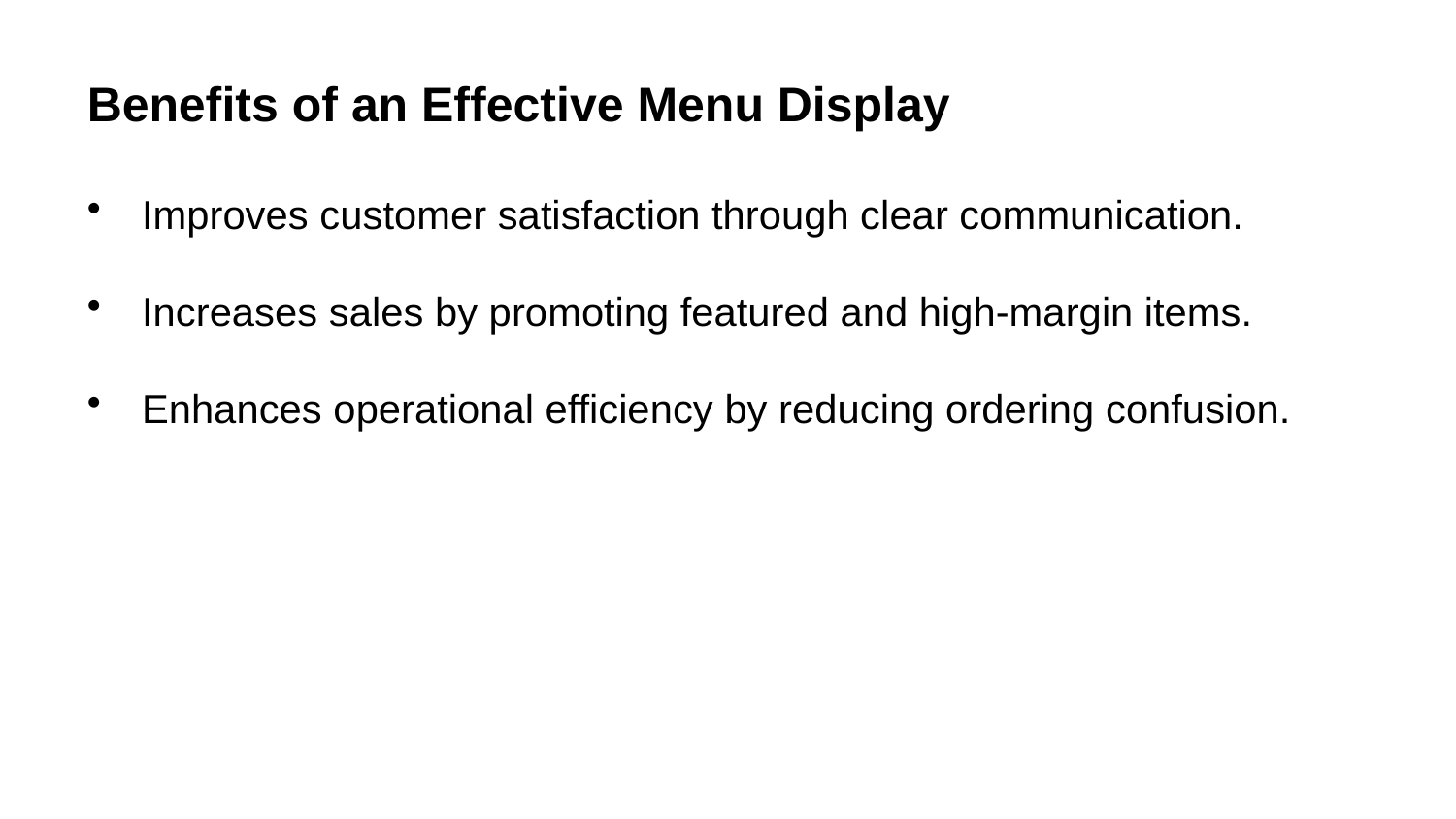

Benefits of an Effective Menu Display
Improves customer satisfaction through clear communication.

Increases sales by promoting featured and high-margin items.

Enhances operational efficiency by reducing ordering confusion.